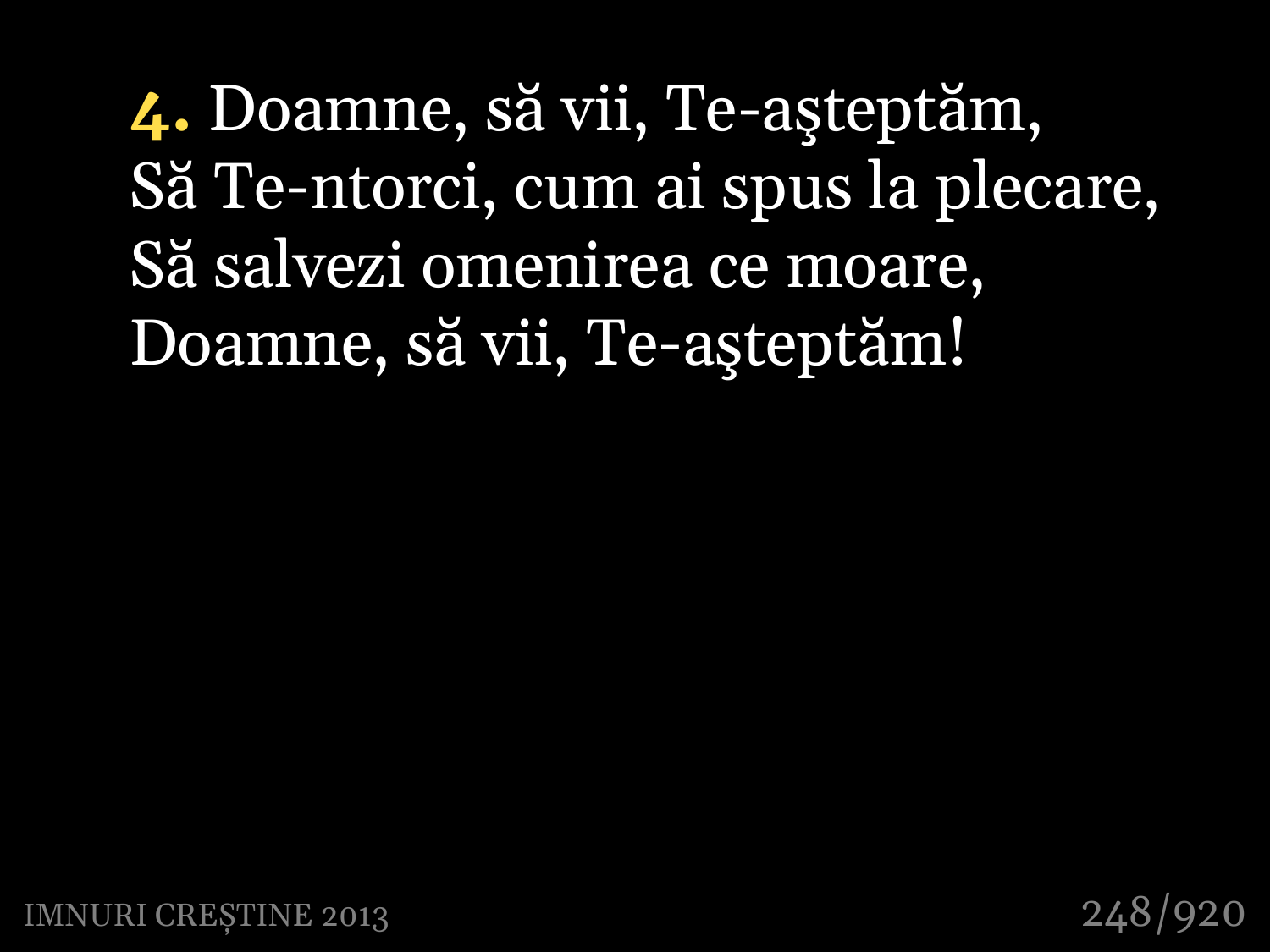

4. Doamne, să vii, Te-aşteptăm,
Să Te-ntorci, cum ai spus la plecare,
Să salvezi omenirea ce moare,
Doamne, să vii, Te-aşteptăm!
248/920
IMNURI CREȘTINE 2013